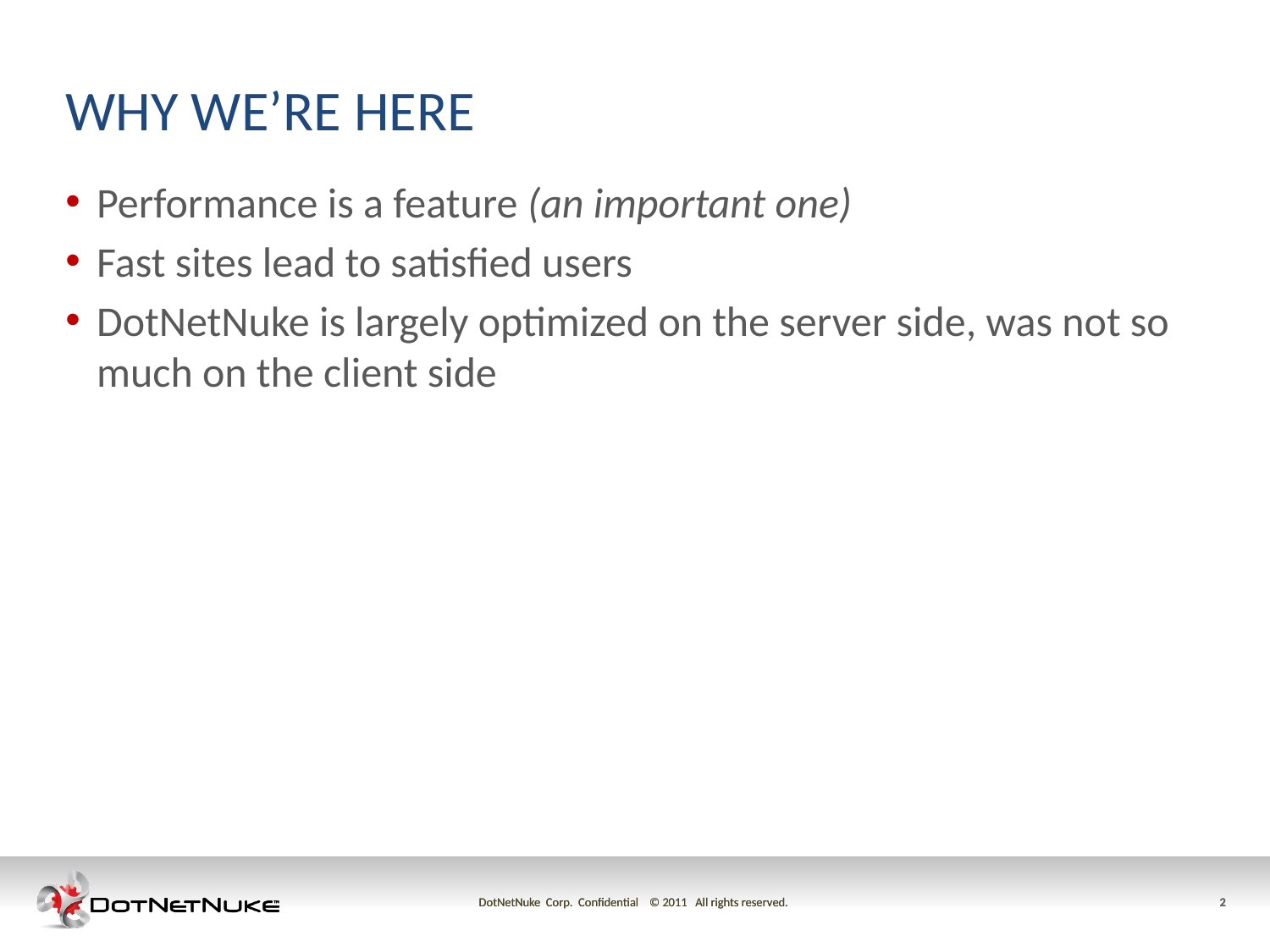

# Why We’re Here
Performance is a feature (an important one)
Fast sites lead to satisfied users
DotNetNuke is largely optimized on the server side, was not so much on the client side